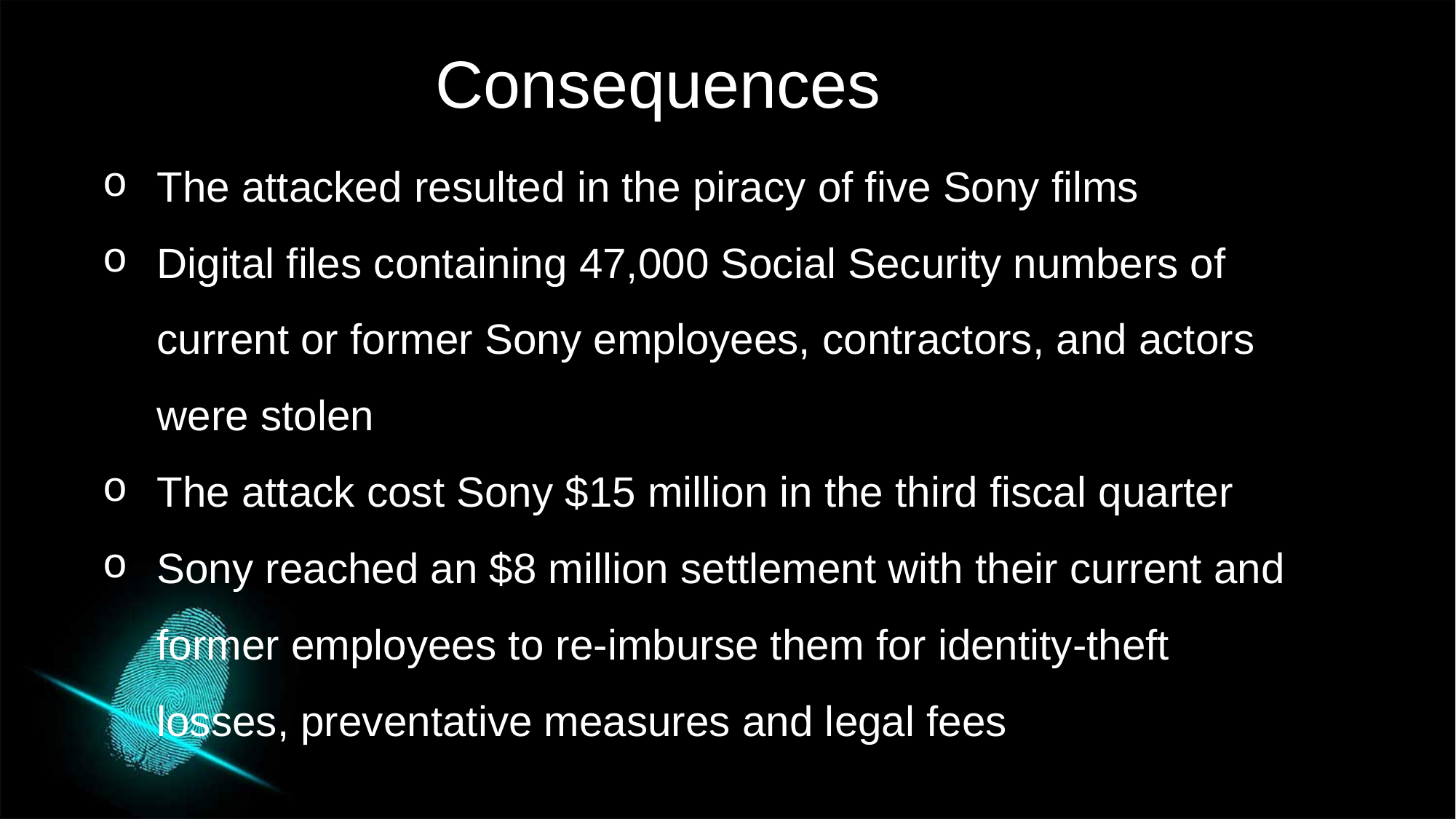

Consequences
The attacked resulted in the piracy of five Sony films
Digital files containing 47,000 Social Security numbers of current or former Sony employees, contractors, and actors were stolen
The attack cost Sony $15 million in the third fiscal quarter
Sony reached an $8 million settlement with their current and former employees to re-imburse them for identity-theft losses, preventative measures and legal fees